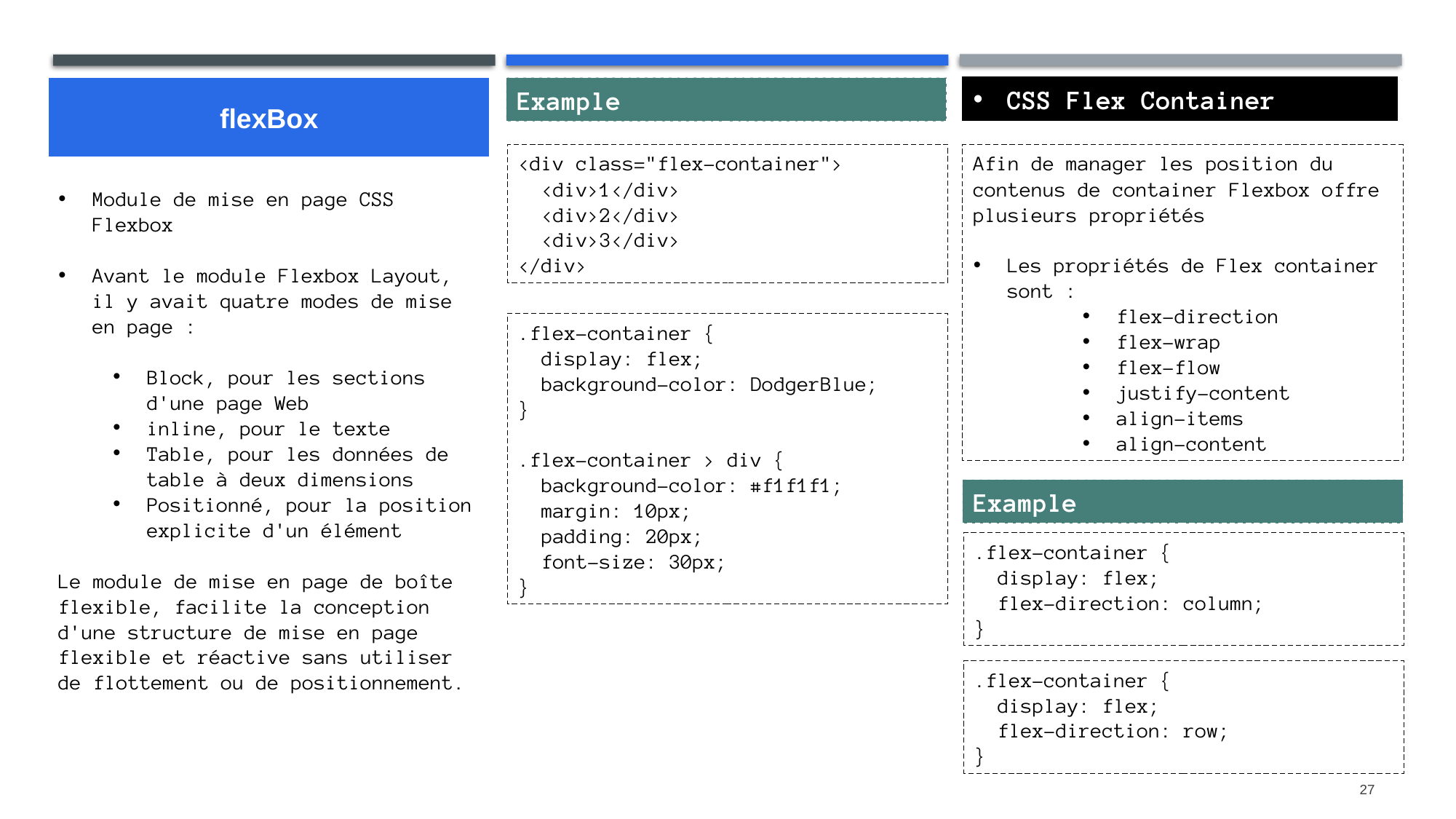

flexBox
CSS Flex Container
Example
<div class="flex-container">
  <div>1</div>
  <div>2</div>
  <div>3</div>
</div>
Afin de manager les position du contenus de container Flexbox offre plusieurs propriétés

Les propriétés de Flex container sont :
flex-direction
flex-wrap
flex-flow
justify-content
align-items
align-content
Module de mise en page CSS Flexbox

Avant le module Flexbox Layout, il y avait quatre modes de mise en page :

Block, pour les sections d'une page Web
inline, pour le texte
Table, pour les données de table à deux dimensions
Positionné, pour la position explicite d'un élément

Le module de mise en page de boîte flexible, facilite la conception d'une structure de mise en page flexible et réactive sans utiliser de flottement ou de positionnement.
.flex-container {
  display: flex;
  background-color: DodgerBlue;
}

.flex-container > div {
  background-color: #f1f1f1;
  margin: 10px;
  padding: 20px;
  font-size: 30px;
}
Example
.flex-container {
  display: flex;
  flex-direction: column;
}
.flex-container {
  display: flex;
  flex-direction: row;
}
27